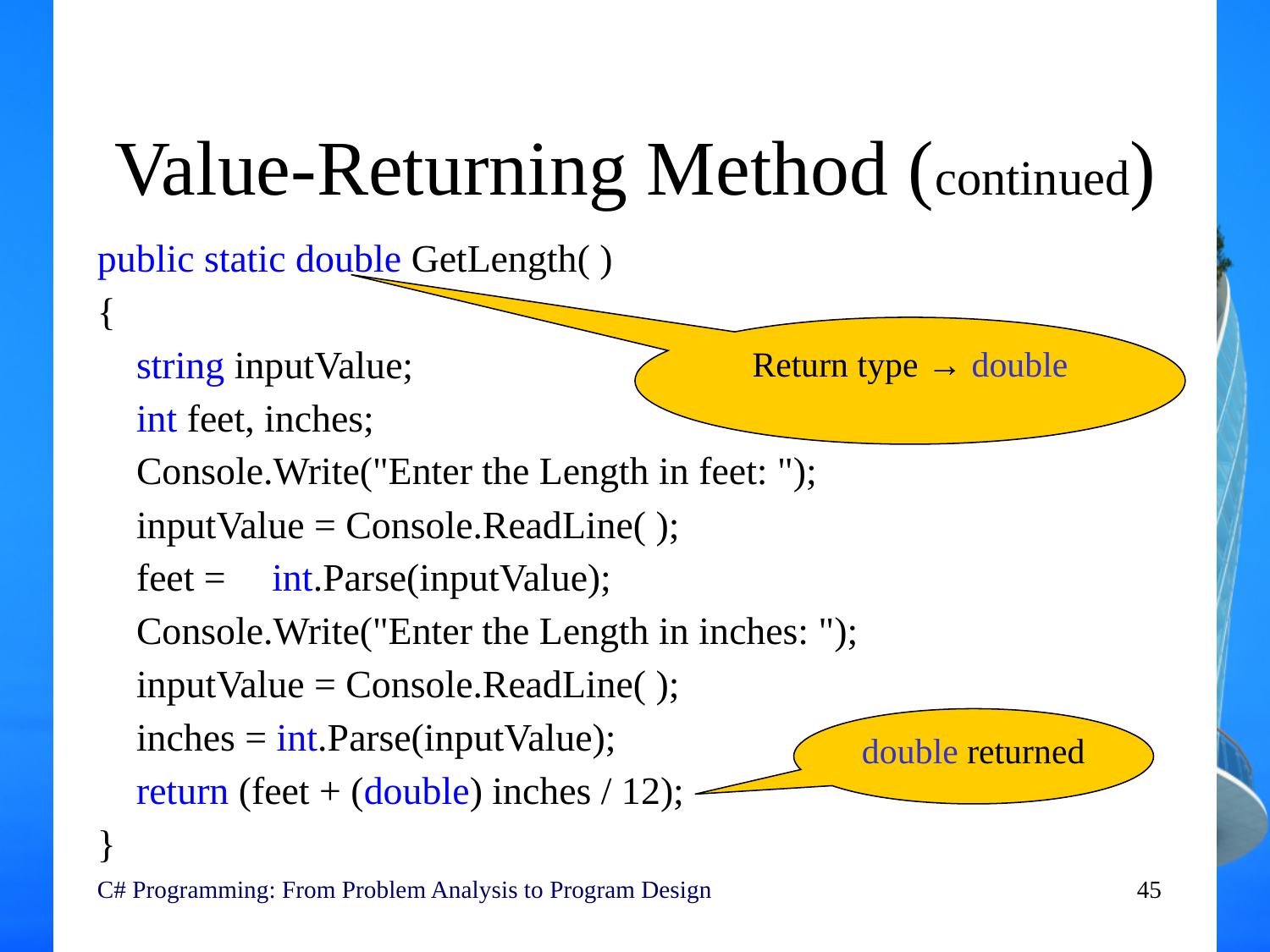

# Value-Returning Method (continued)
public static double GetLength( )
{
    string inputValue;
    int feet, inches;
    Console.Write("Enter the Length in feet: ");
    inputValue = Console.ReadLine( );
    feet =	int.Parse(inputValue);
    Console.Write("Enter the Length in inches: ");
    inputValue = Console.ReadLine( );
    inches = int.Parse(inputValue);
    return (feet + (double) inches / 12);
}
Return type → double
double returned
C# Programming: From Problem Analysis to Program Design

45